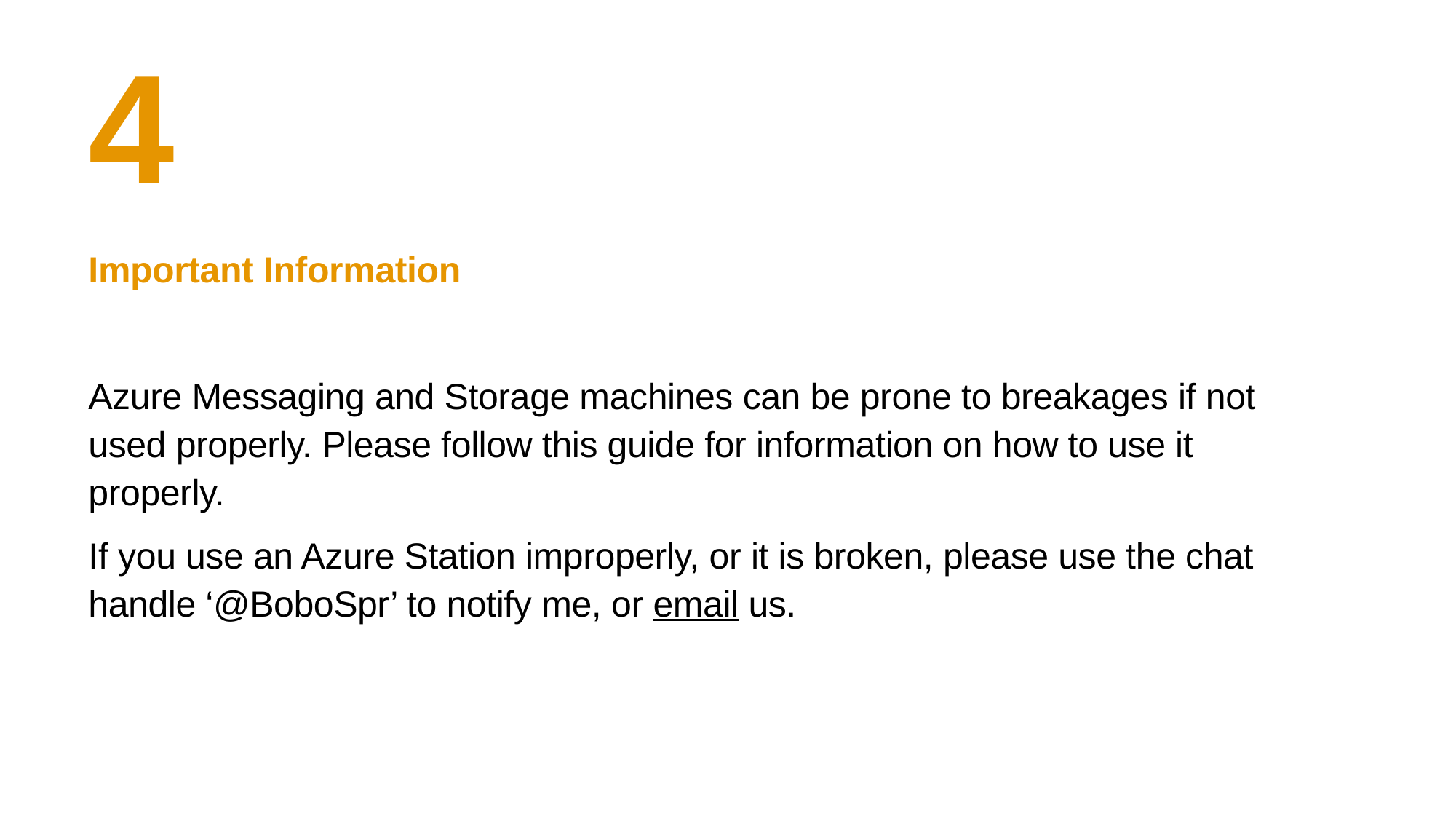

# 4
Important Information

Azure Messaging and Storage machines can be prone to breakages if not used properly. Please follow this guide for information on how to use it properly.
If you use an Azure Station improperly, or it is broken, please use the chat handle ‘@BoboSpr’ to notify me, or email us.